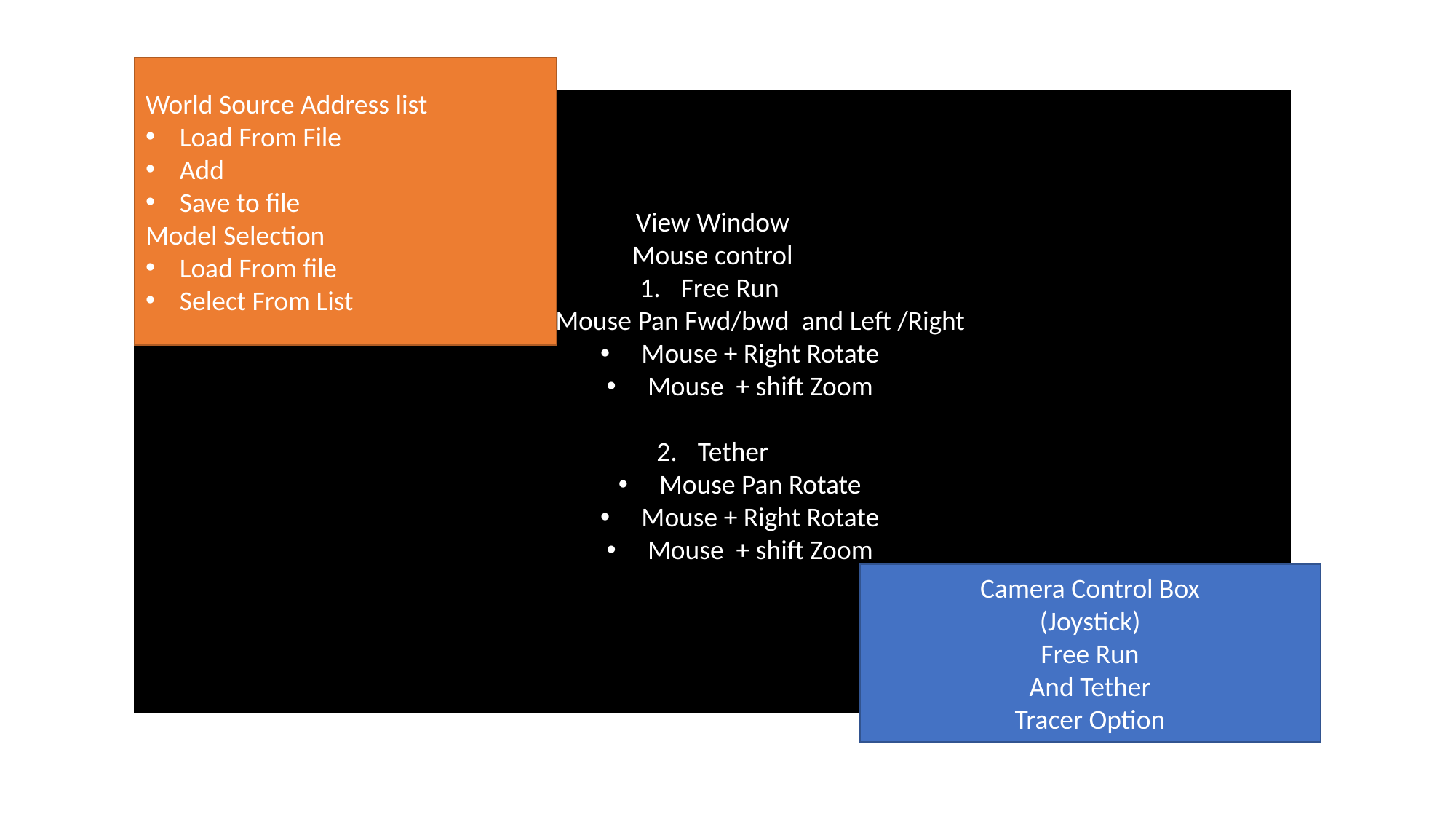

World Source Address list
Load From File
Add
Save to file
Model Selection
Load From file
Select From List
View Window
Mouse control
Free Run
Mouse Pan Fwd/bwd  and Left /Right
Mouse + Right Rotate
Mouse  + shift Zoom

Tether
Mouse Pan Rotate
Mouse + Right Rotate
Mouse  + shift Zoom

#

Camera Control Box
 (Joystick)
Free Run
And Tether
Tracer Option